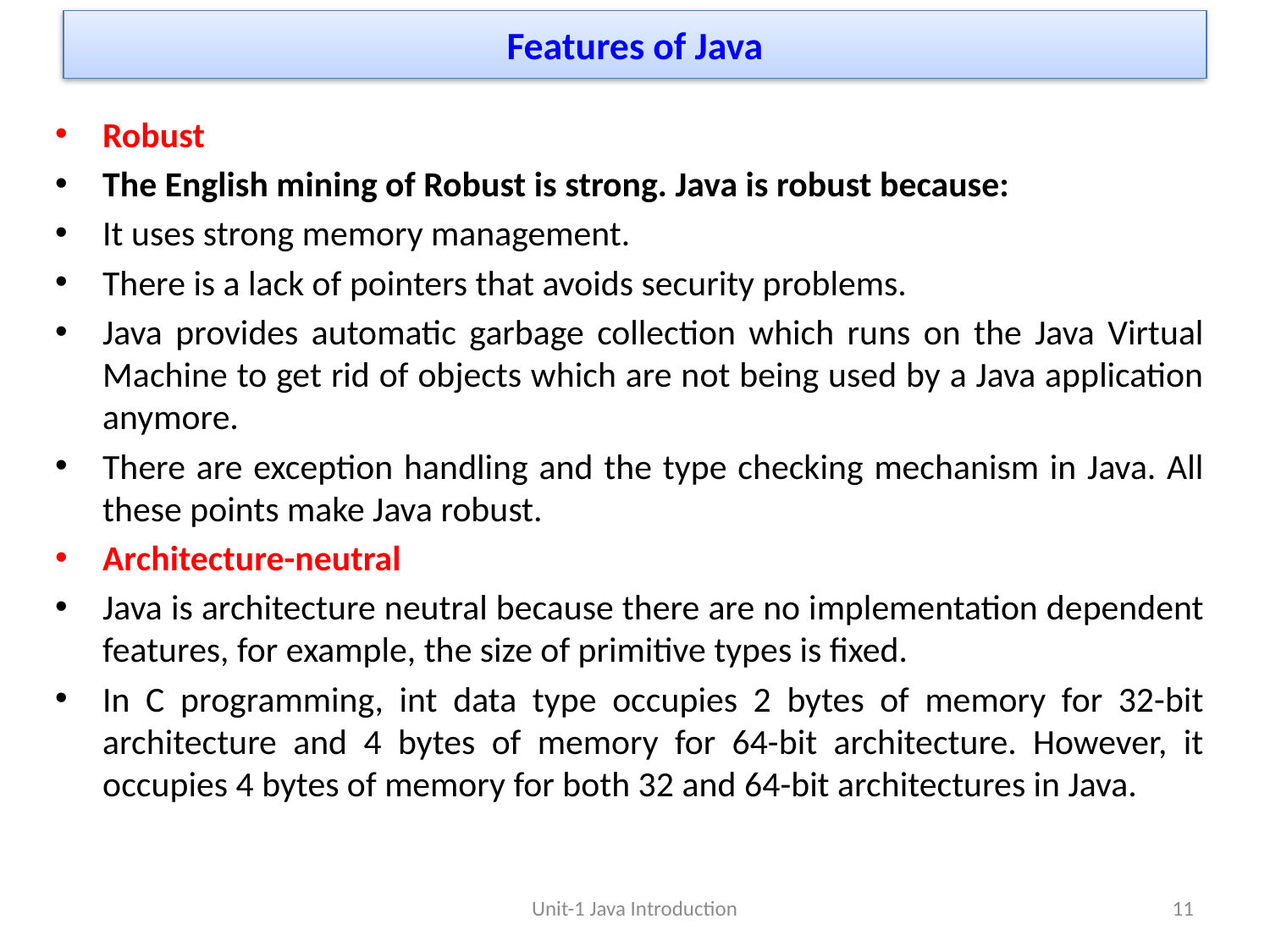

# Features of Java
Robust
The English mining of Robust is strong. Java is robust because:
It uses strong memory management.
There is a lack of pointers that avoids security problems.
Java provides automatic garbage collection which runs on the Java Virtual Machine to get rid of objects which are not being used by a Java application anymore.
There are exception handling and the type checking mechanism in Java. All these points make Java robust.
Architecture-neutral
Java is architecture neutral because there are no implementation dependent features, for example, the size of primitive types is fixed.
In C programming, int data type occupies 2 bytes of memory for 32-bit architecture and 4 bytes of memory for 64-bit architecture. However, it occupies 4 bytes of memory for both 32 and 64-bit architectures in Java.

Unit-1 Java Introduction
11